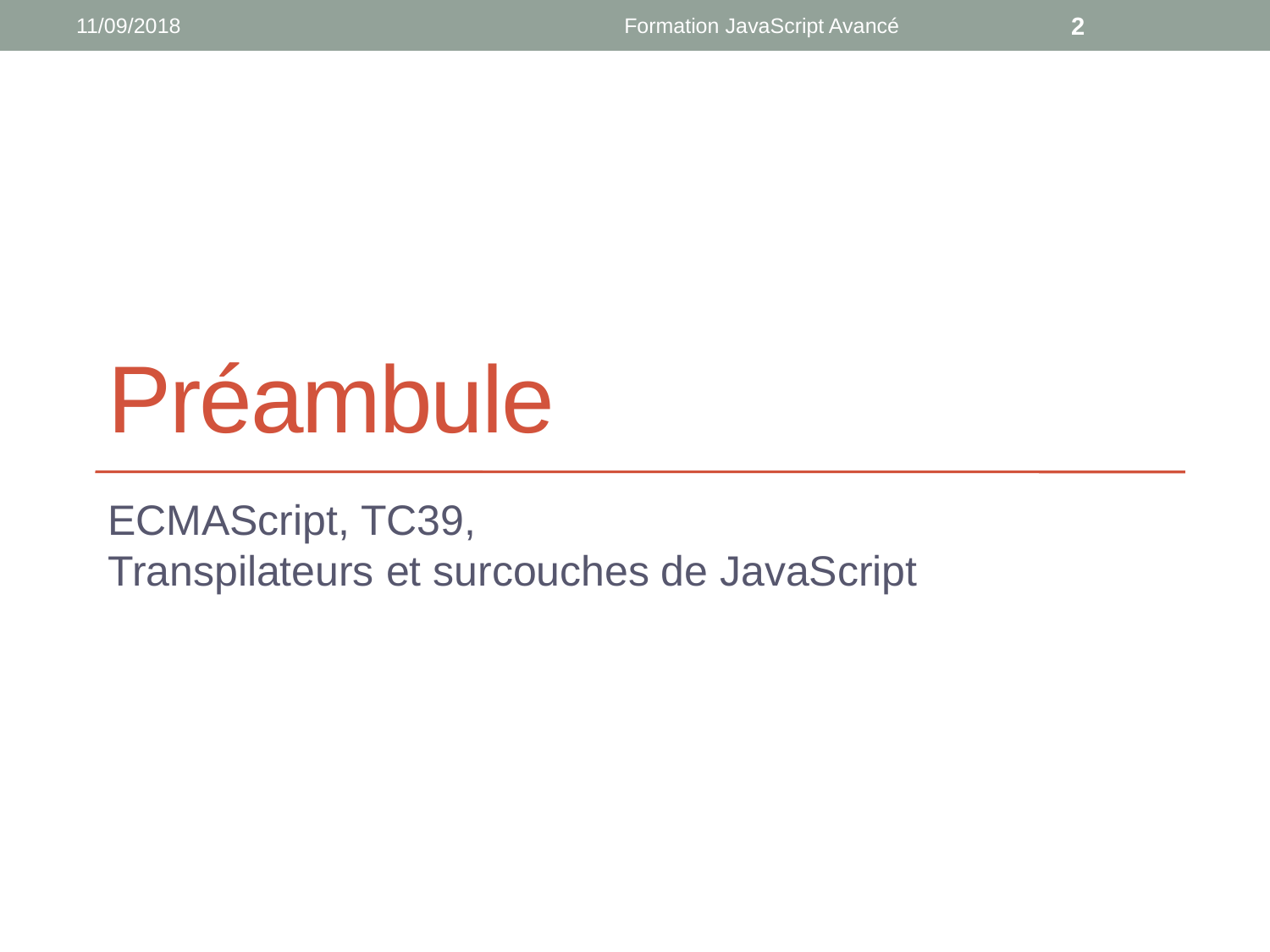

11/09/2018
Formation JavaScript Avancé
2
# Préambule
ECMAScript, TC39,
Transpilateurs et surcouches de JavaScript